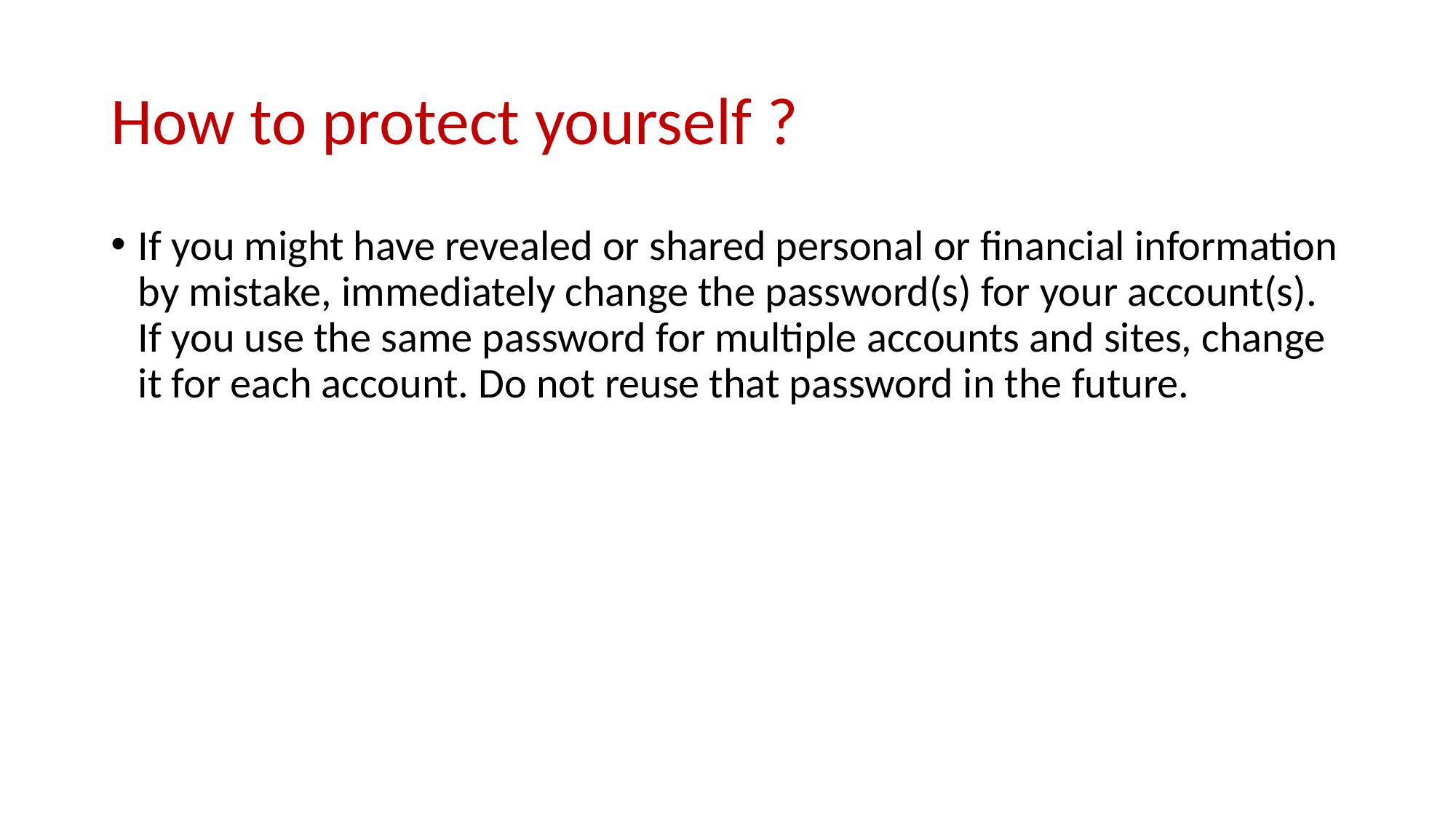

# How to protect yourself ?
If you might have revealed or shared personal or financial information by mistake, immediately change the password(s) for your account(s). If you use the same password for multiple accounts and sites, change it for each account. Do not reuse that password in the future.